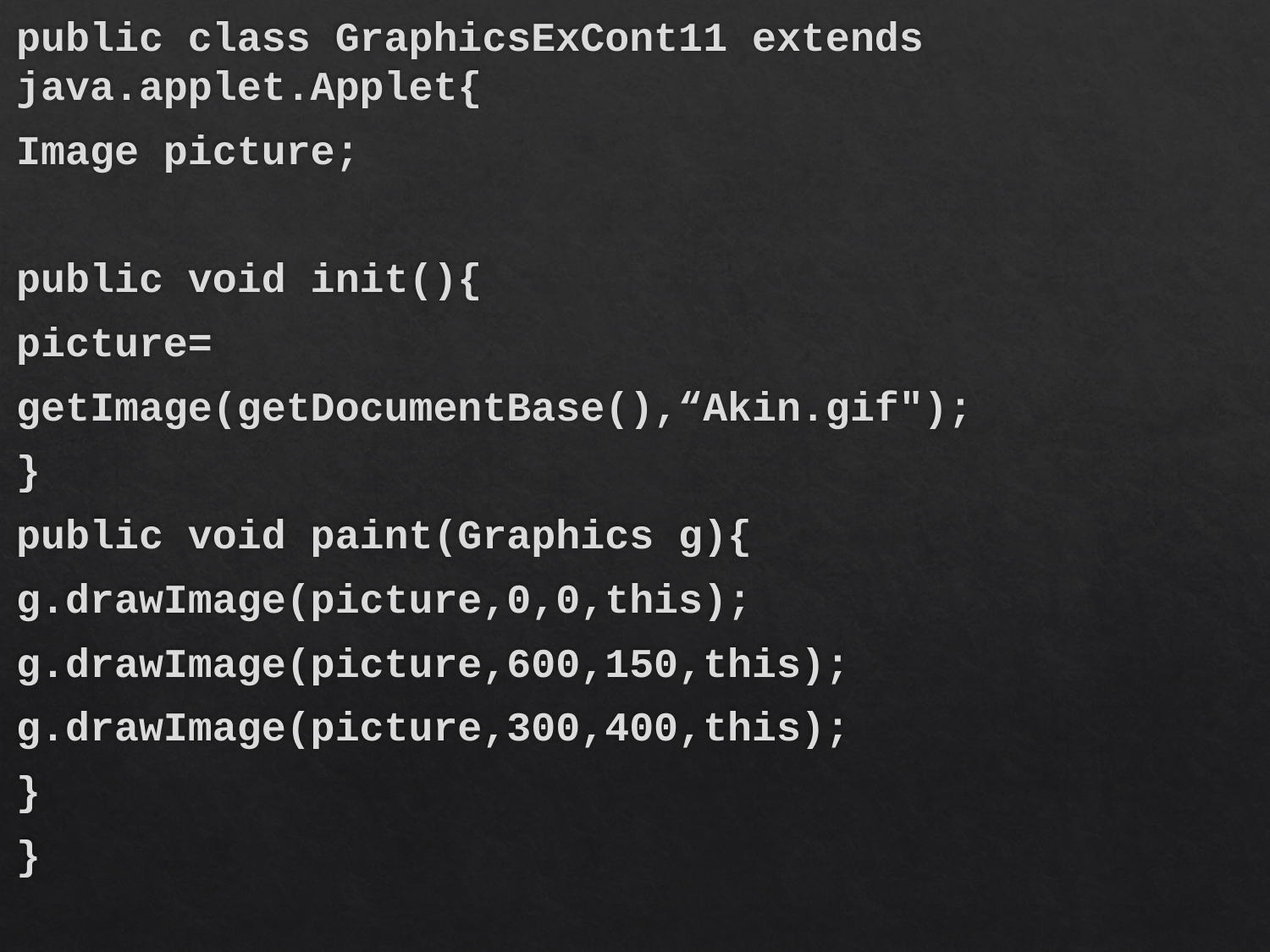

public class GraphicsExCont11 extends java.applet.Applet{
	Image picture;

	public void init(){
			picture=
				getImage(getDocumentBase(),“Akin.gif");
	}
	public void paint(Graphics g){
		g.drawImage(picture,0,0,this);
		g.drawImage(picture,600,150,this);
		g.drawImage(picture,300,400,this);
	}
}